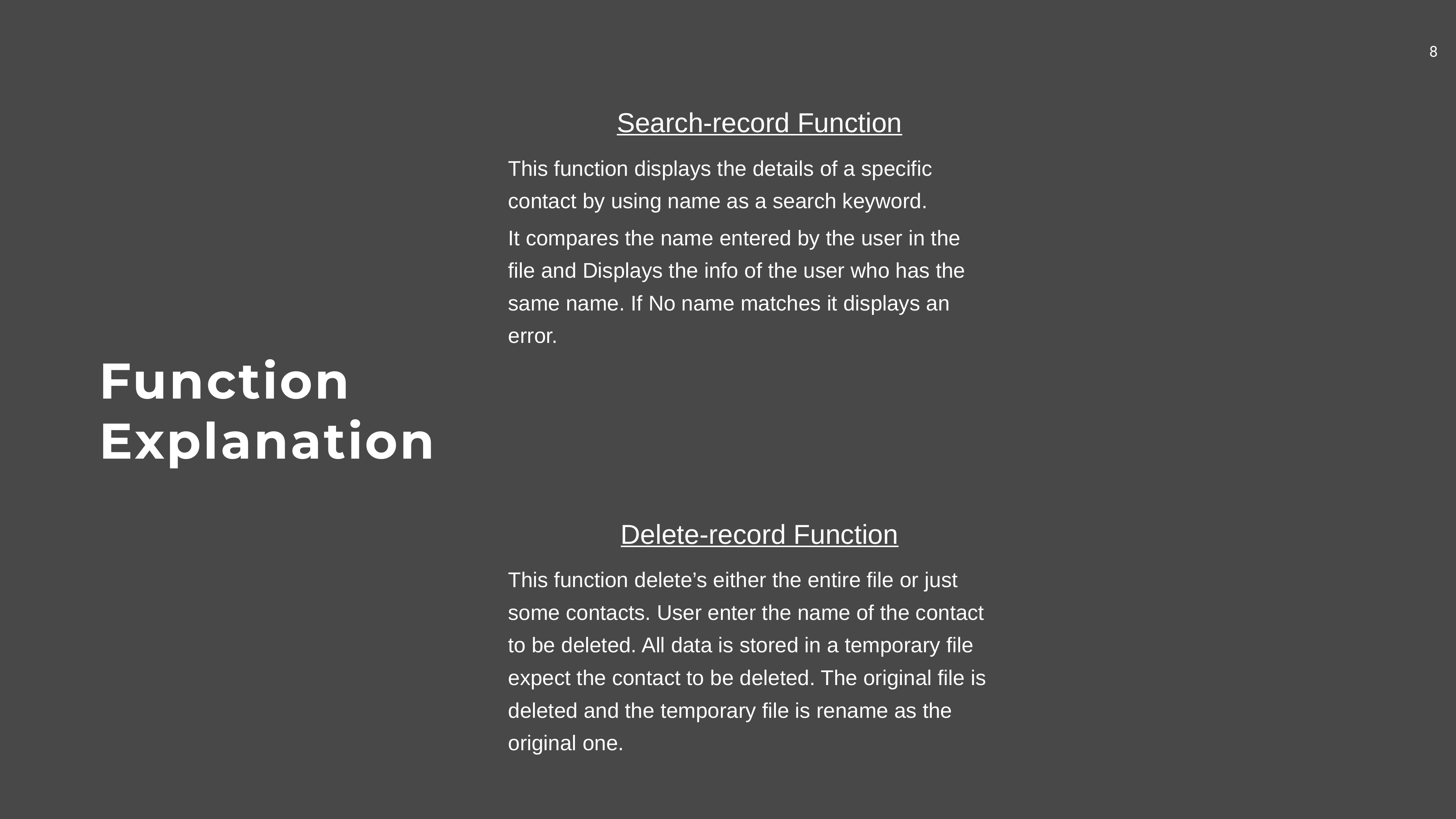

Search-record Function
This function displays the details of a specific contact by using name as a search keyword.
It compares the name entered by the user in the file and Displays the info of the user who has the same name. If No name matches it displays an error.
Function Explanation
Delete-record Function
This function delete’s either the entire file or just some contacts. User enter the name of the contact to be deleted. All data is stored in a temporary file expect the contact to be deleted. The original file is deleted and the temporary file is rename as the original one.